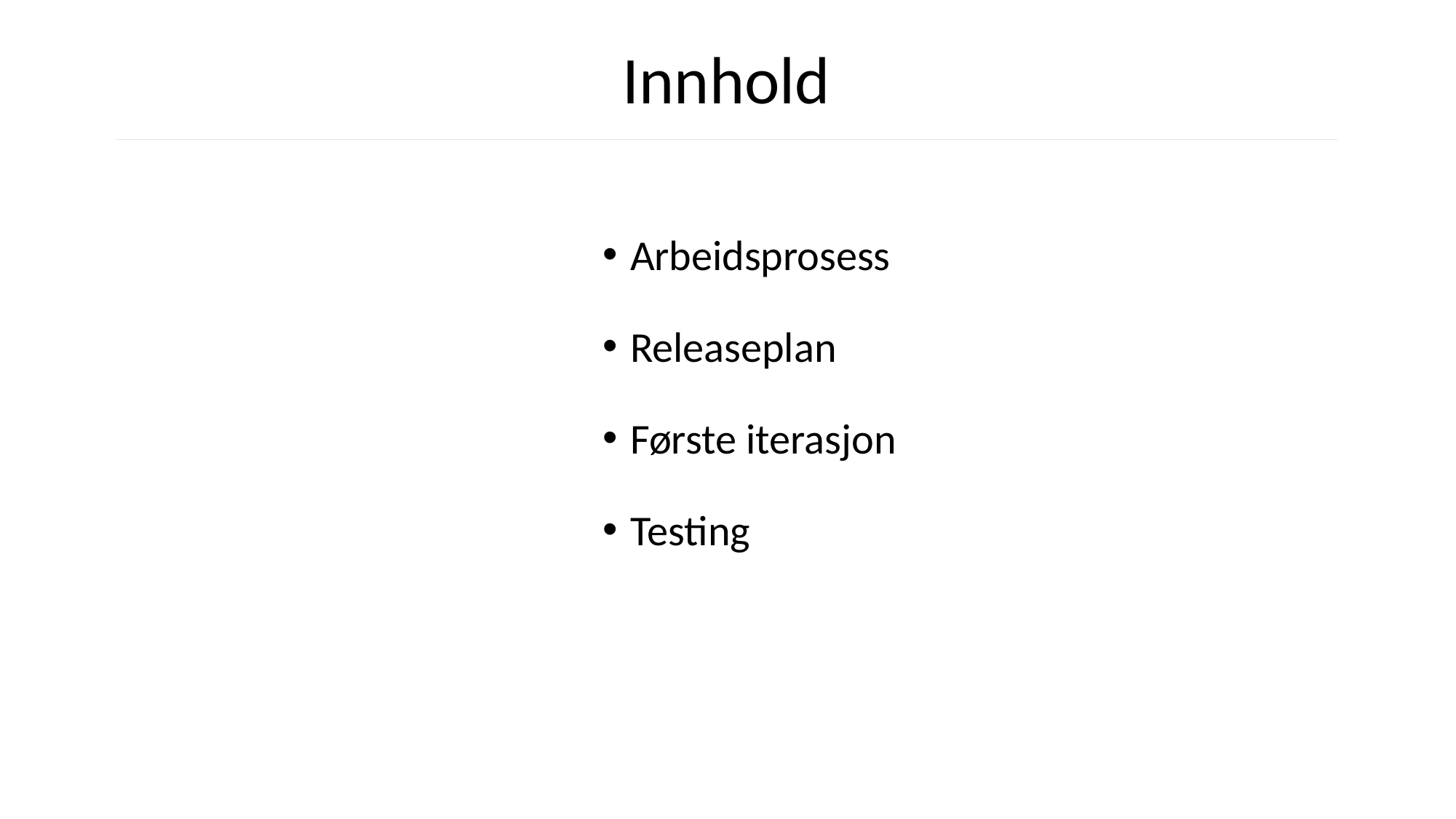

# Innhold
Arbeidsprosess
Releaseplan
Første iterasjon
Testing